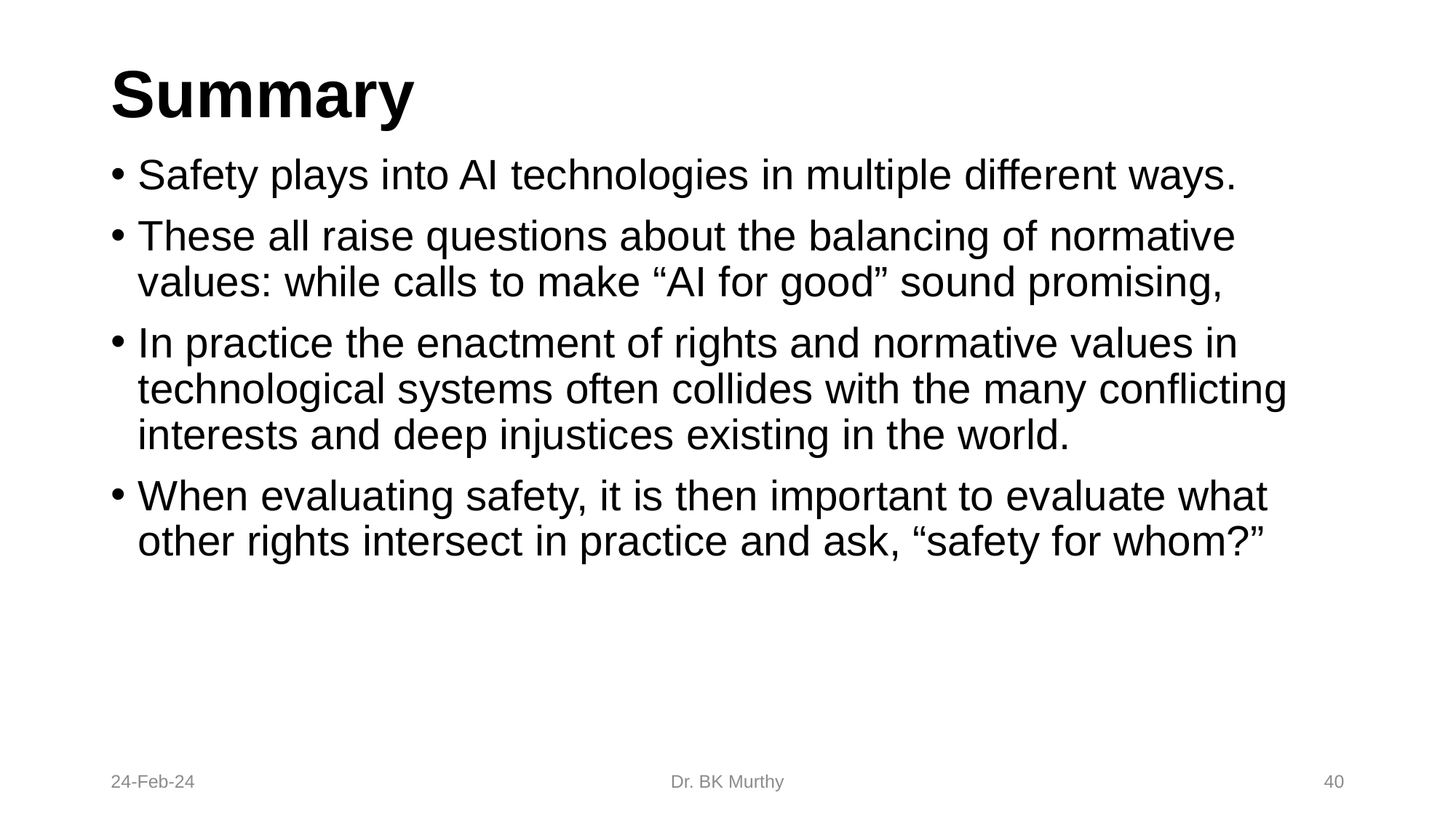

# Summary
Safety plays into AI technologies in multiple different ways.
These all raise questions about the balancing of normative values: while calls to make “AI for good” sound promising,
In practice the enactment of rights and normative values in technological systems often collides with the many conflicting interests and deep injustices existing in the world.
When evaluating safety, it is then important to evaluate what other rights intersect in practice and ask, “safety for whom?”

24-Feb-24
Dr. BK Murthy
40